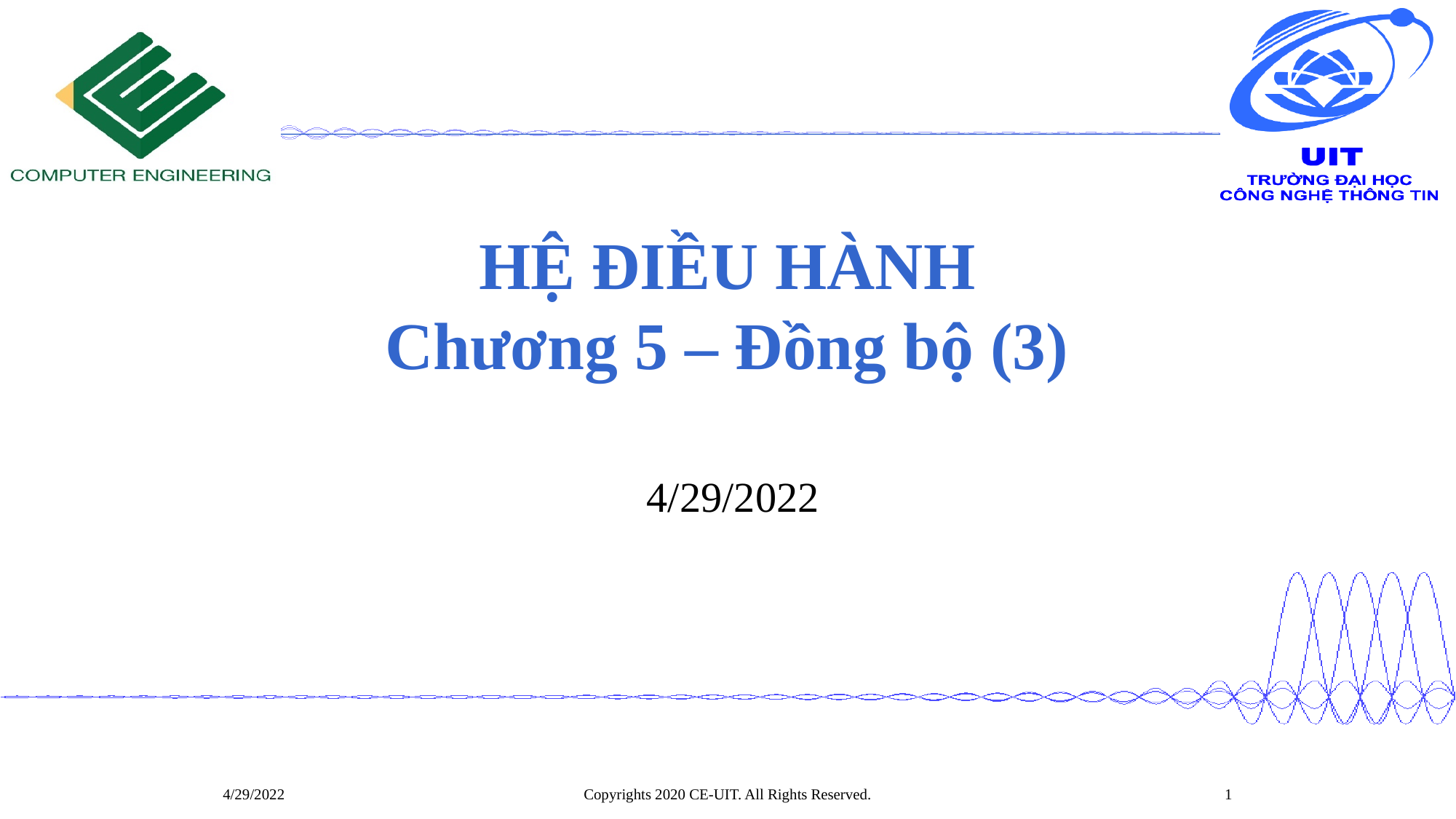

# HỆ ĐIỀU HÀNH Chương 5 – Đồng bộ (3)
 4/29/2022
Copyrights 2020 CE-UIT. All Rights Reserved.
1
4/29/2022